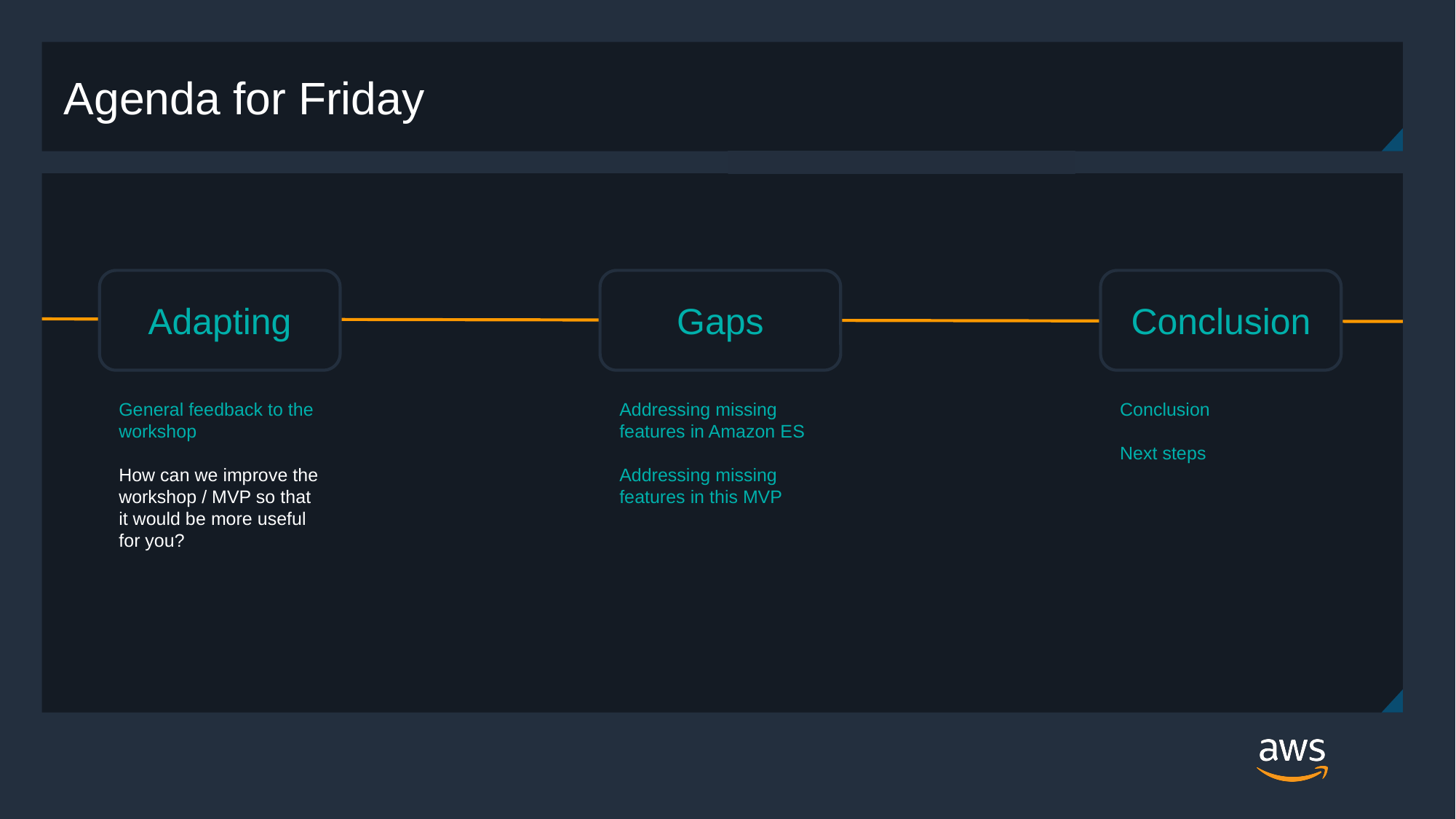

Agenda for Friday

Adapting
Gaps
Conclusion
General feedback to the workshop

How can we improve the workshop / MVP so that it would be more useful for you?

Addressing missing features in Amazon ES

Addressing missing features in this MVP
Conclusion

Next steps